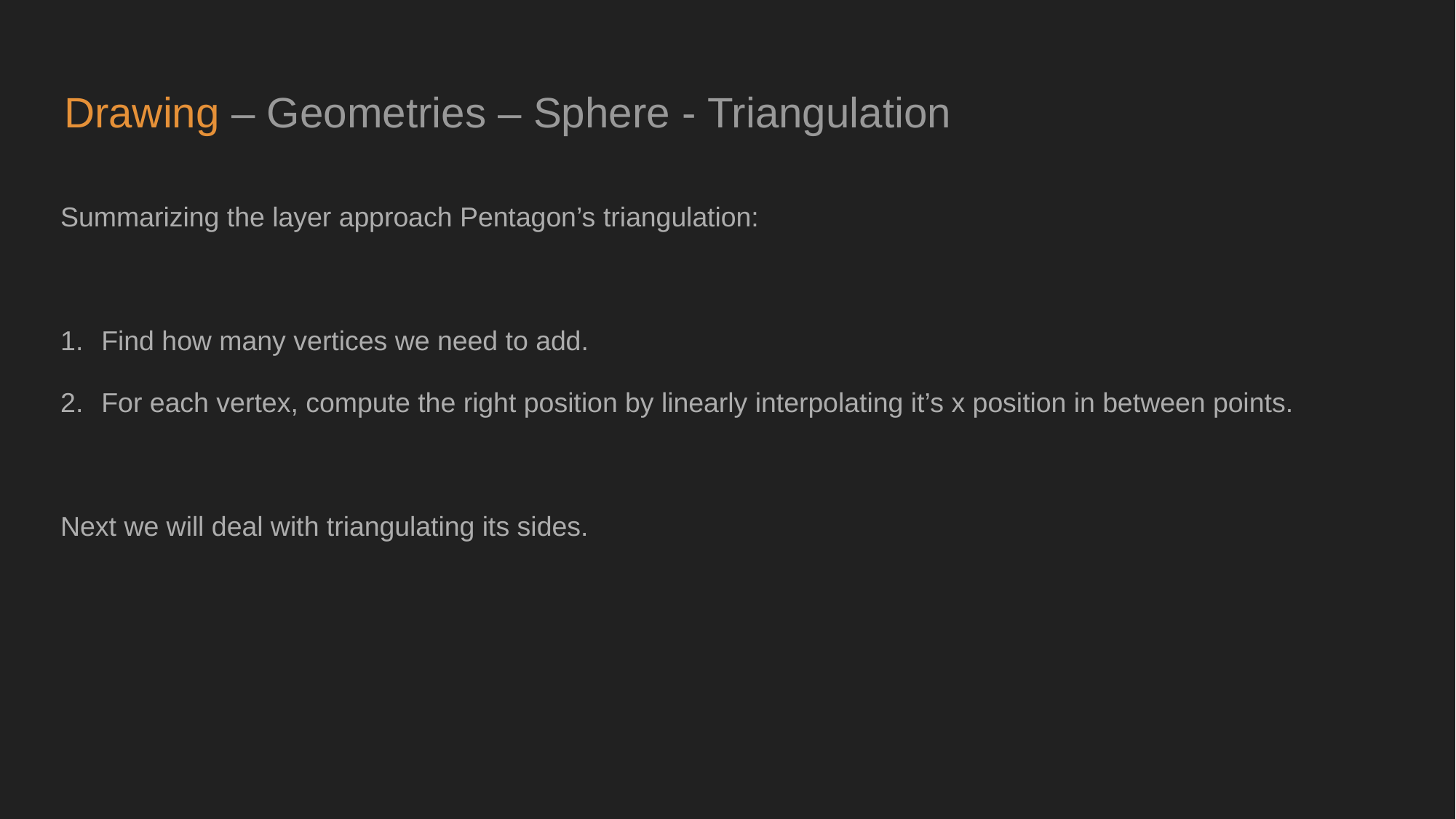

# Drawing – Geometries – Sphere - Triangulation
Summarizing the layer approach Pentagon’s triangulation:

Find how many vertices we need to add.
For each vertex, compute the right position by linearly interpolating it’s x position in between points.

Next we will deal with triangulating its sides.